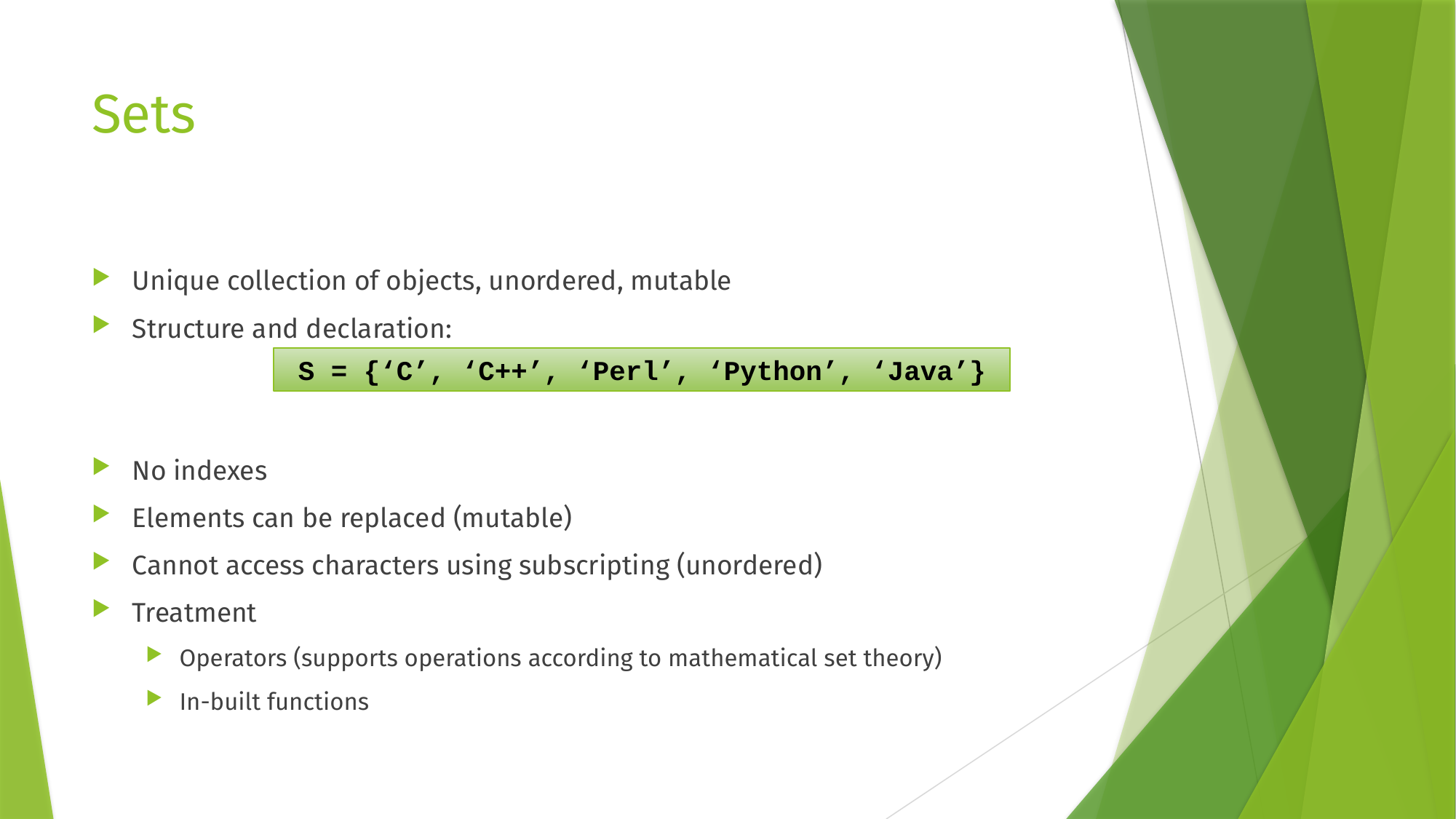

# Sets
Unique collection of objects, unordered, mutable
Structure and declaration:

No indexes
Elements can be replaced (mutable)
Cannot access characters using subscripting (unordered)
Treatment
Operators (supports operations according to mathematical set theory)
In-built functions

S = {‘C’, ‘C++’, ‘Perl’, ‘Python’, ‘Java’}